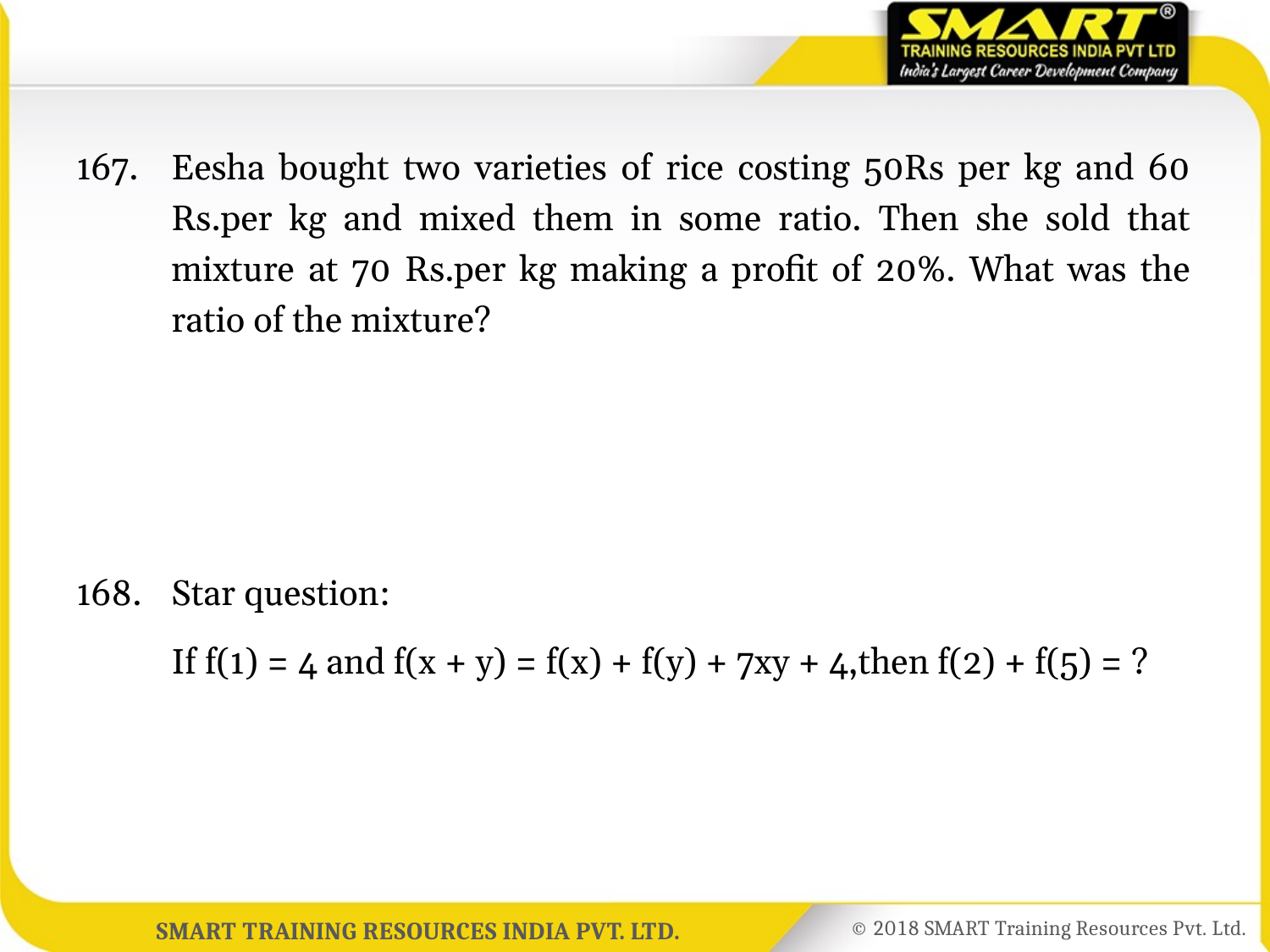

167.	Eesha bought two varieties of rice costing 50Rs per kg and 60 Rs.per kg and mixed them in some ratio. Then she sold that mixture at 70 Rs.per kg making a profit of 20%. What was the ratio of the mixture?

168.	Star question:
	If f(1) = 4 and f(x + y) = f(x) + f(y) + 7xy + 4,then f(2) + f(5) = ?